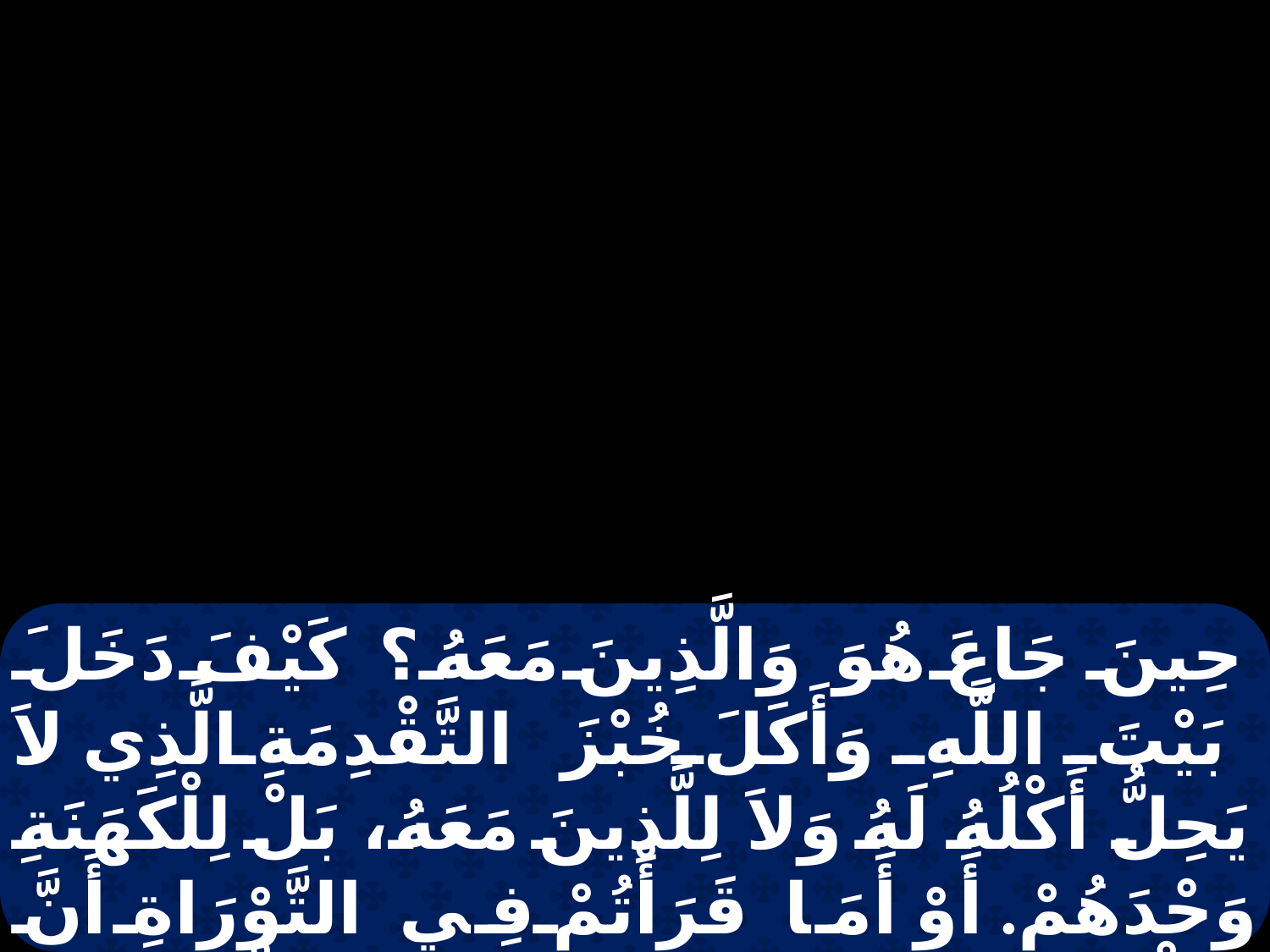

حِينَ جَاعَ هُوَ وَالَّذِينَ مَعَهُ؟ كَيْفَ دَخَلَ بَيْتَ اللَّهِ وَأَكَلَ خُبْزَ التَّقْدِمَةِ الَّذِي لاَ يَحِلُّ أَكْلُهُ لَهُ وَلاَ لِلَّذِينَ مَعَهُ، بَلْ لِلْكَهَنَةِ وَحْدَهُمْ. أَوْ أَمَا قَرَأْتُمْ فِي التَّوْرَاةِ أَنَّ الْكَهَنَةَ فِي السَّبْتِ فِي الْهَيْكَلِ يُدَنِّسُونَ السَّبْتَ وَلاَ خَطِيَّةٌ عَلَيْهِمْ؟ وَلَكِنْ أَقُولُ لَكُمْ: